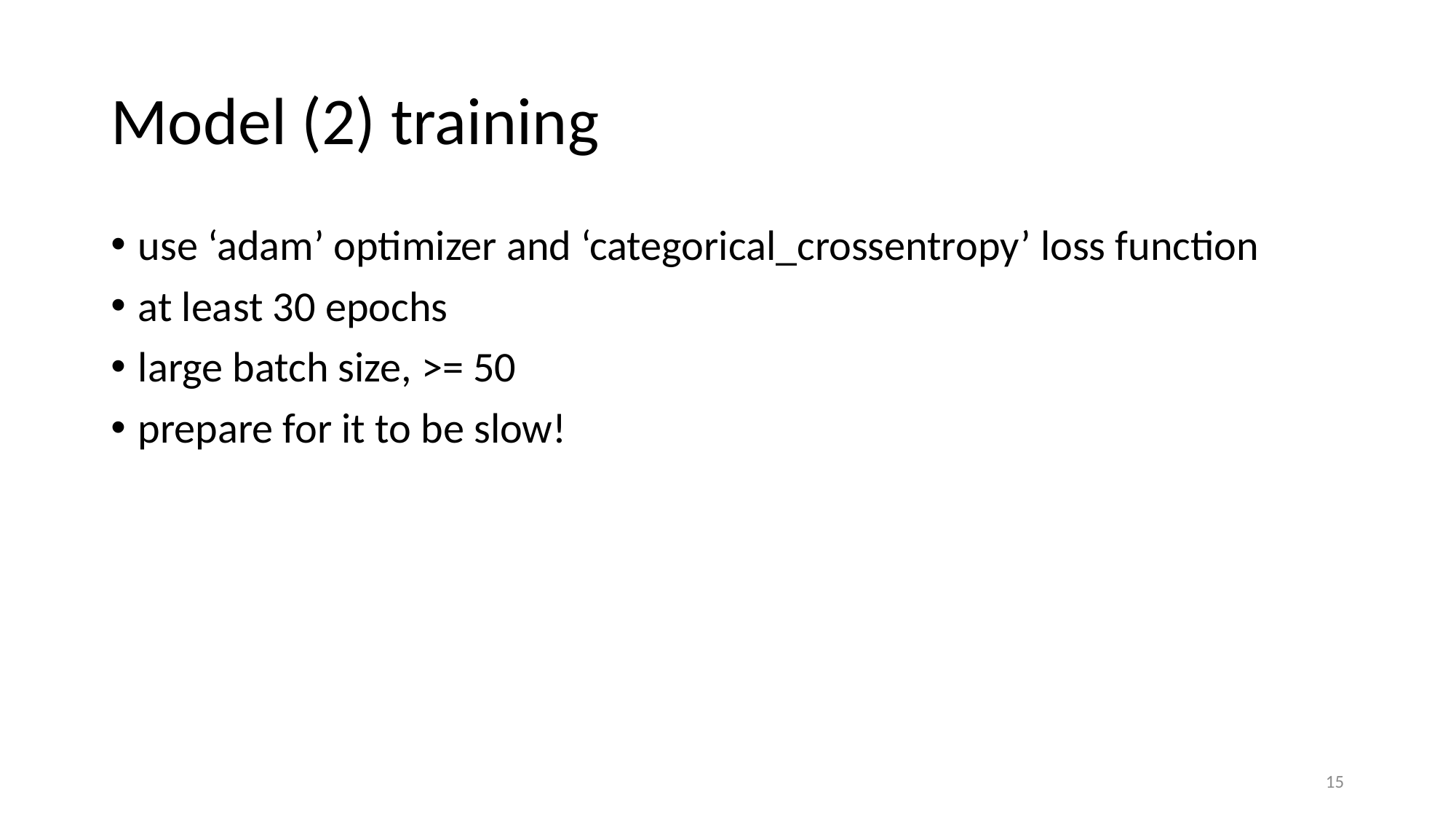

# Model (2) training
use ‘adam’ optimizer and ‘categorical_crossentropy’ loss function
at least 30 epochs
large batch size, >= 50
prepare for it to be slow!
15